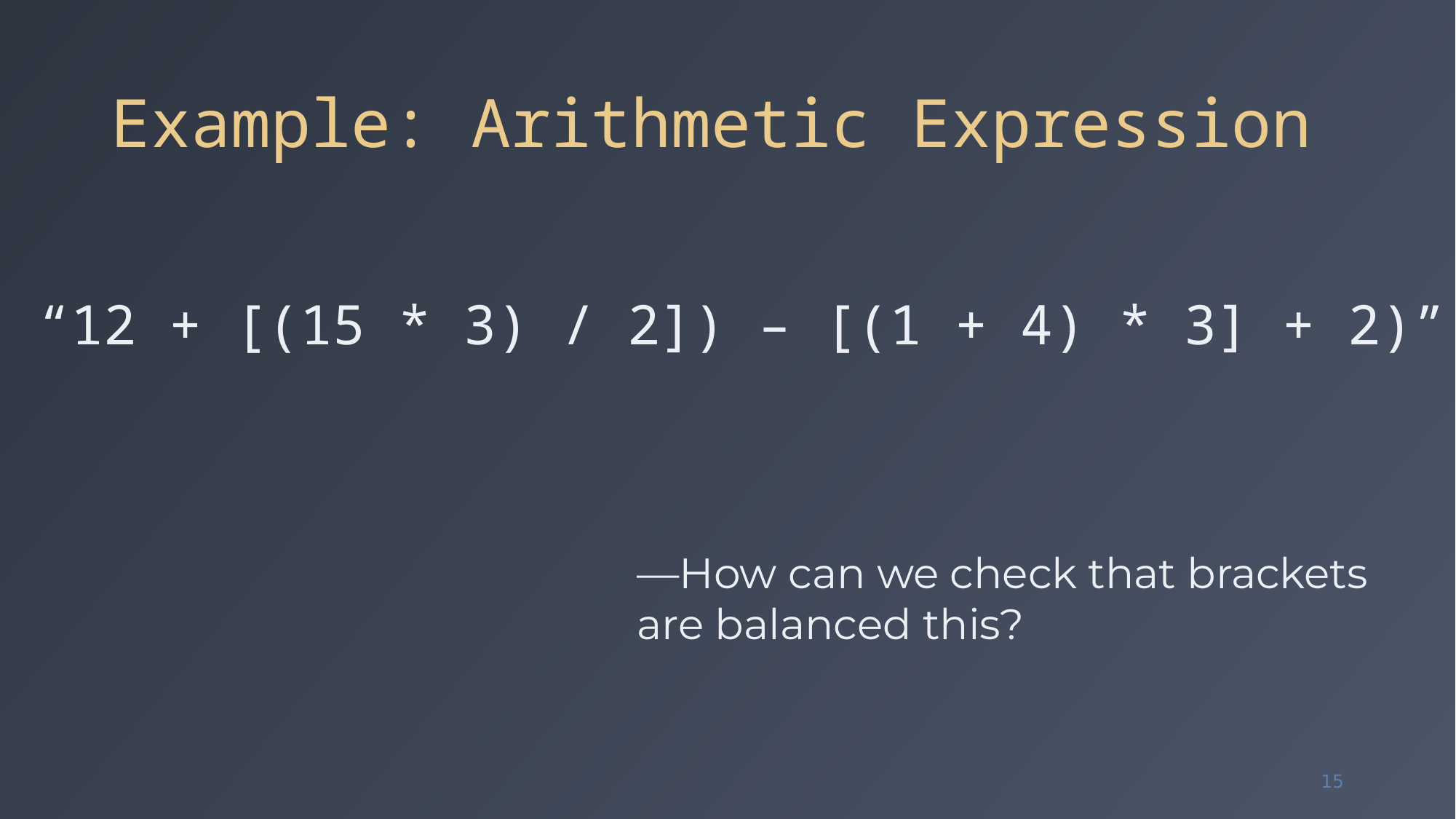

# Example: Arithmetic Expression
“12 + [(15 * 3) / 2]) – [(1 + 4) * 3] + 2)”
—How can we check that brackets
are balanced this?
15